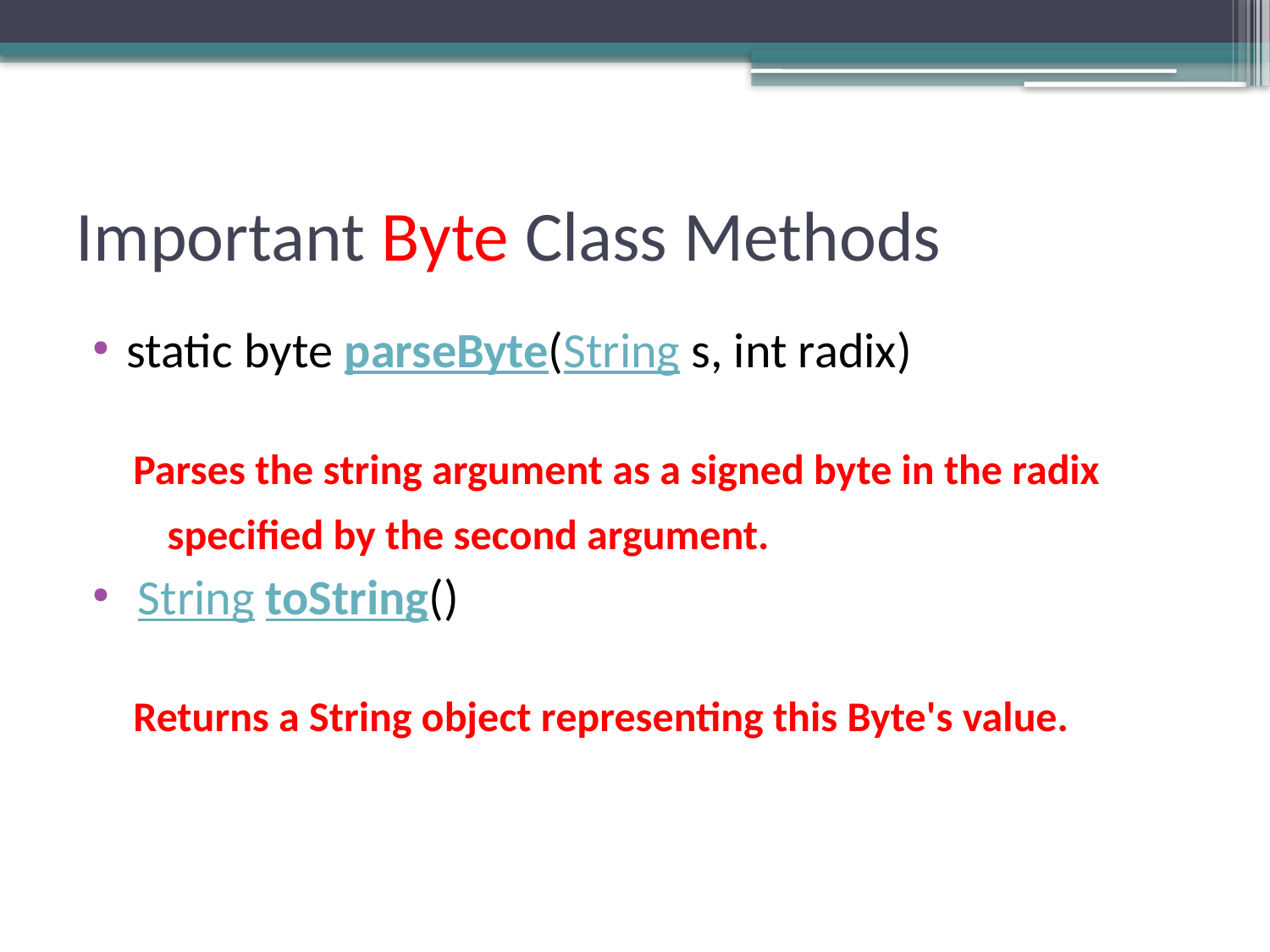

# Important Byte Class Methods
static byte parseByte(String s, int radix)
Parses the string argument as a signed byte in the radix specified by the second argument.
 String toString()
Returns a String object representing this Byte's value.